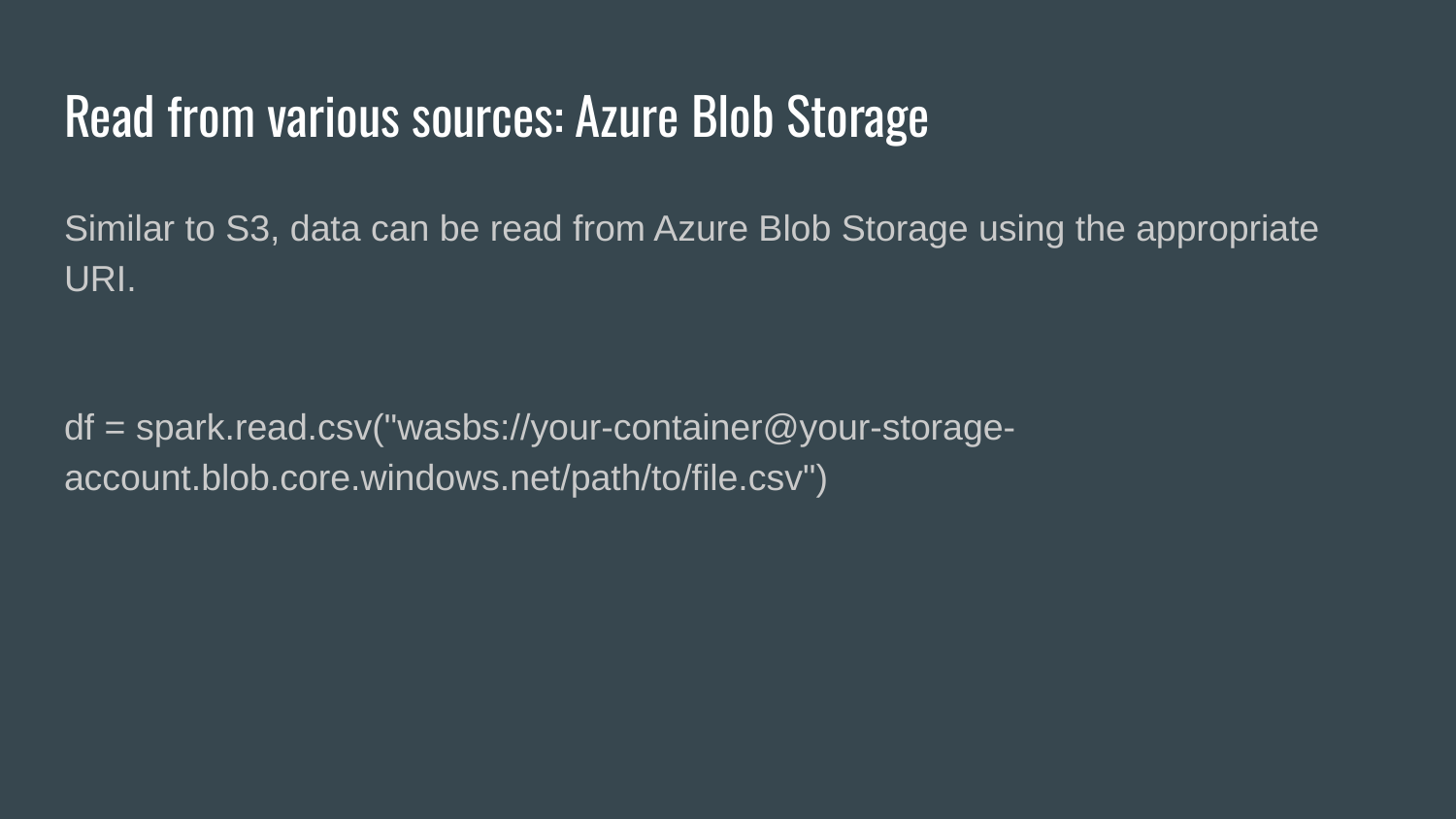

# Read from various sources: Azure Blob Storage
Similar to S3, data can be read from Azure Blob Storage using the appropriate URI.

df = spark.read.csv("wasbs://your-container@your-storage-account.blob.core.windows.net/path/to/file.csv")